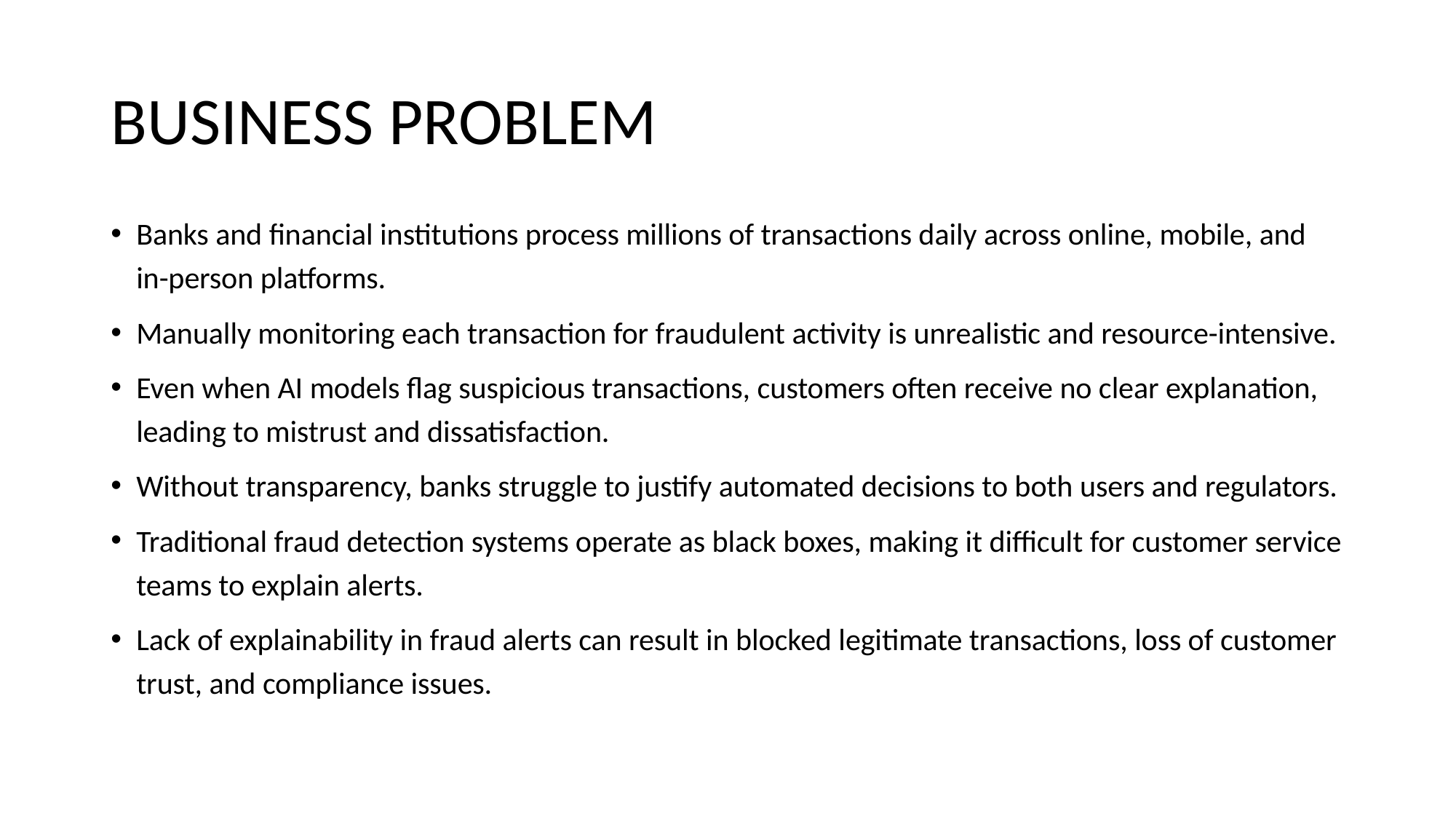

# BUSINESS PROBLEM
Banks and financial institutions process millions of transactions daily across online, mobile, and in-person platforms.
Manually monitoring each transaction for fraudulent activity is unrealistic and resource-intensive.
Even when AI models flag suspicious transactions, customers often receive no clear explanation, leading to mistrust and dissatisfaction.
Without transparency, banks struggle to justify automated decisions to both users and regulators.
Traditional fraud detection systems operate as black boxes, making it difficult for customer service teams to explain alerts.
Lack of explainability in fraud alerts can result in blocked legitimate transactions, loss of customer trust, and compliance issues.